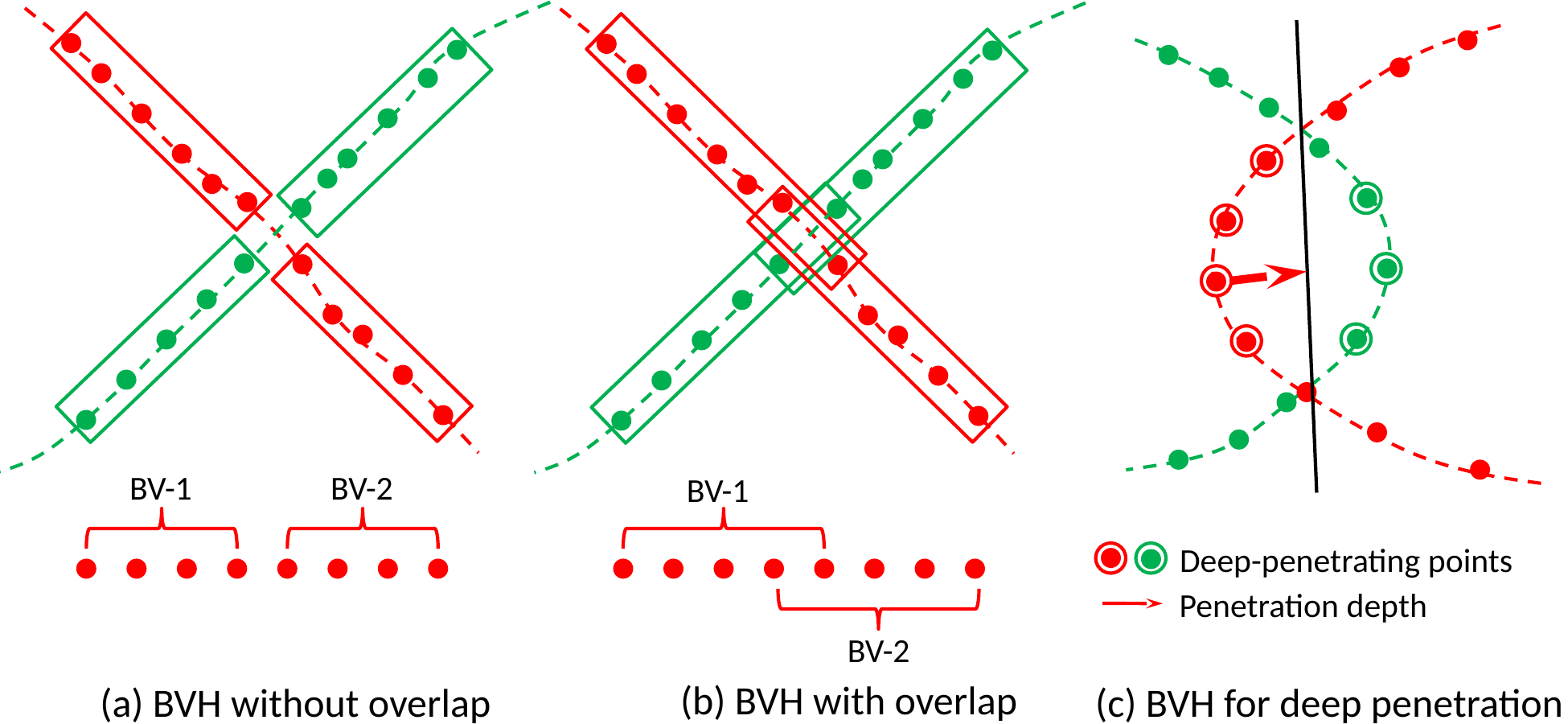

BV-1
BV-2
BV-1

Deep-penetrating points

Penetration depth
BV-2
(b) BVH with overlap
(a) BVH without overlap
(c) BVH for deep penetration